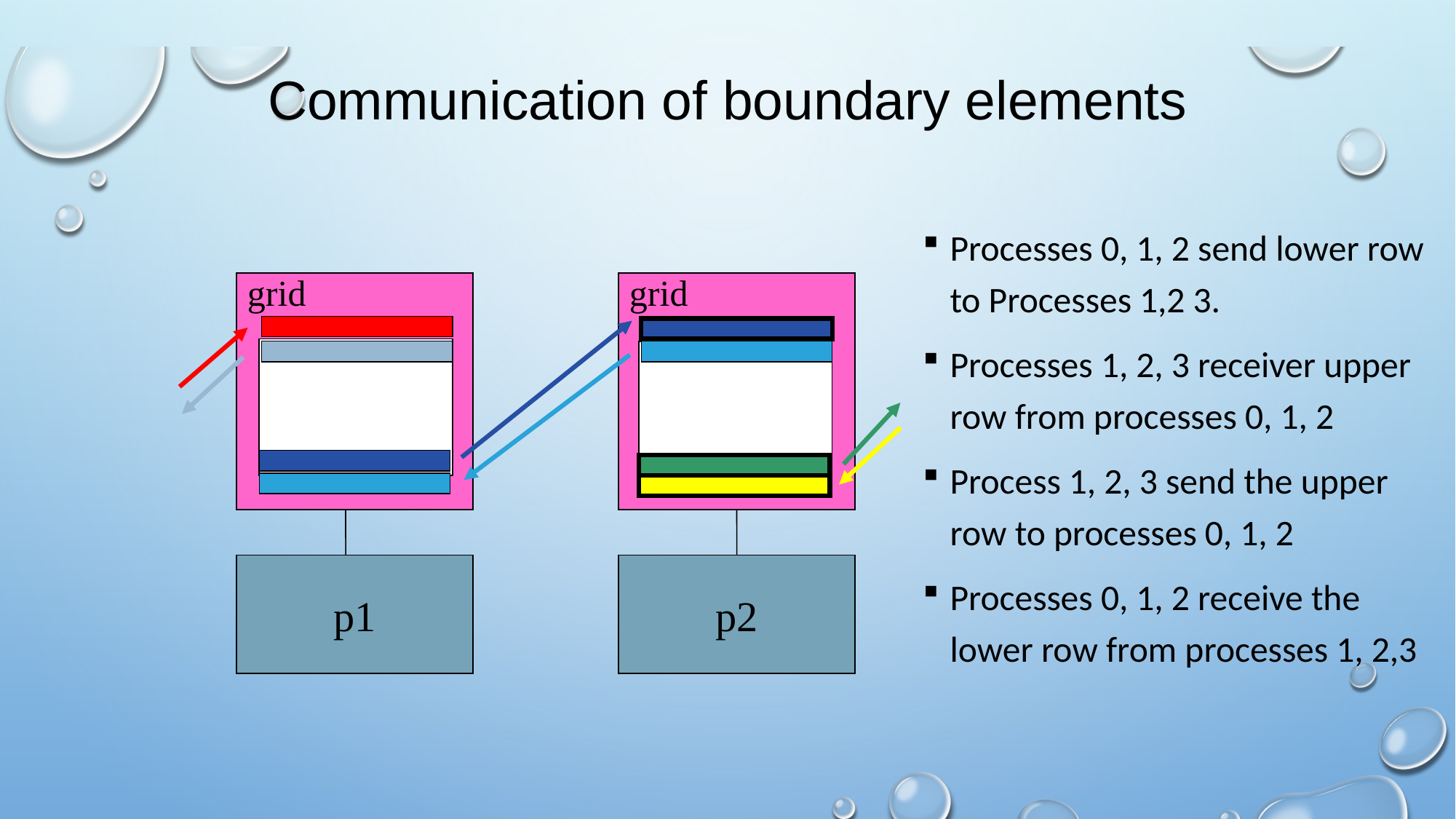

# Communication of boundary elements
Processes 0, 1, 2 send lower row to Processes 1,2 3.
Processes 1, 2, 3 receiver upper row from processes 0, 1, 2
Process 1, 2, 3 send the upper row to processes 0, 1, 2
Processes 0, 1, 2 receive the lower row from processes 1, 2,3

grid
grid

p1
p2